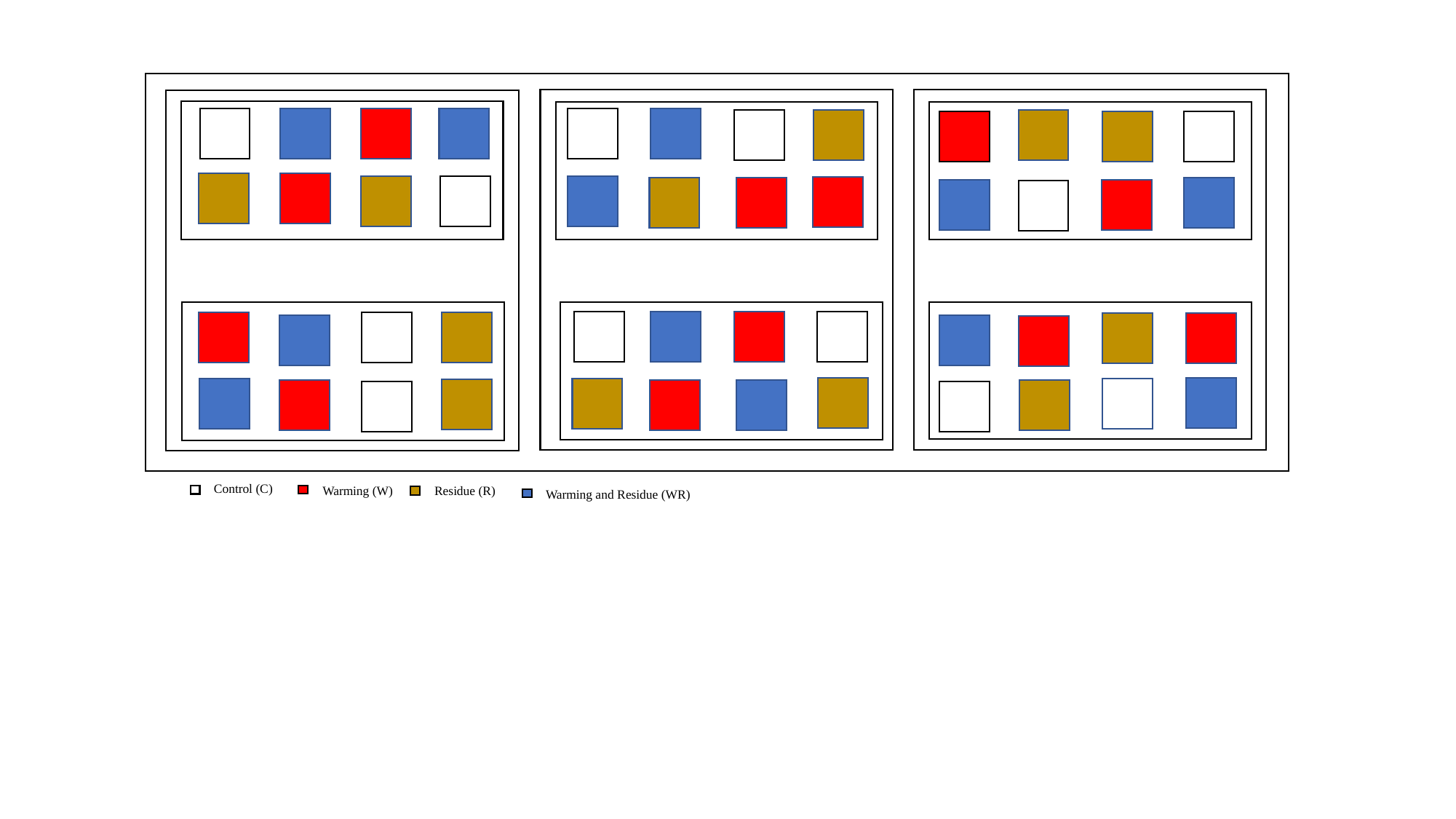

Control (C)
Warming (W)
Residue (R)
Warming and Residue (WR)